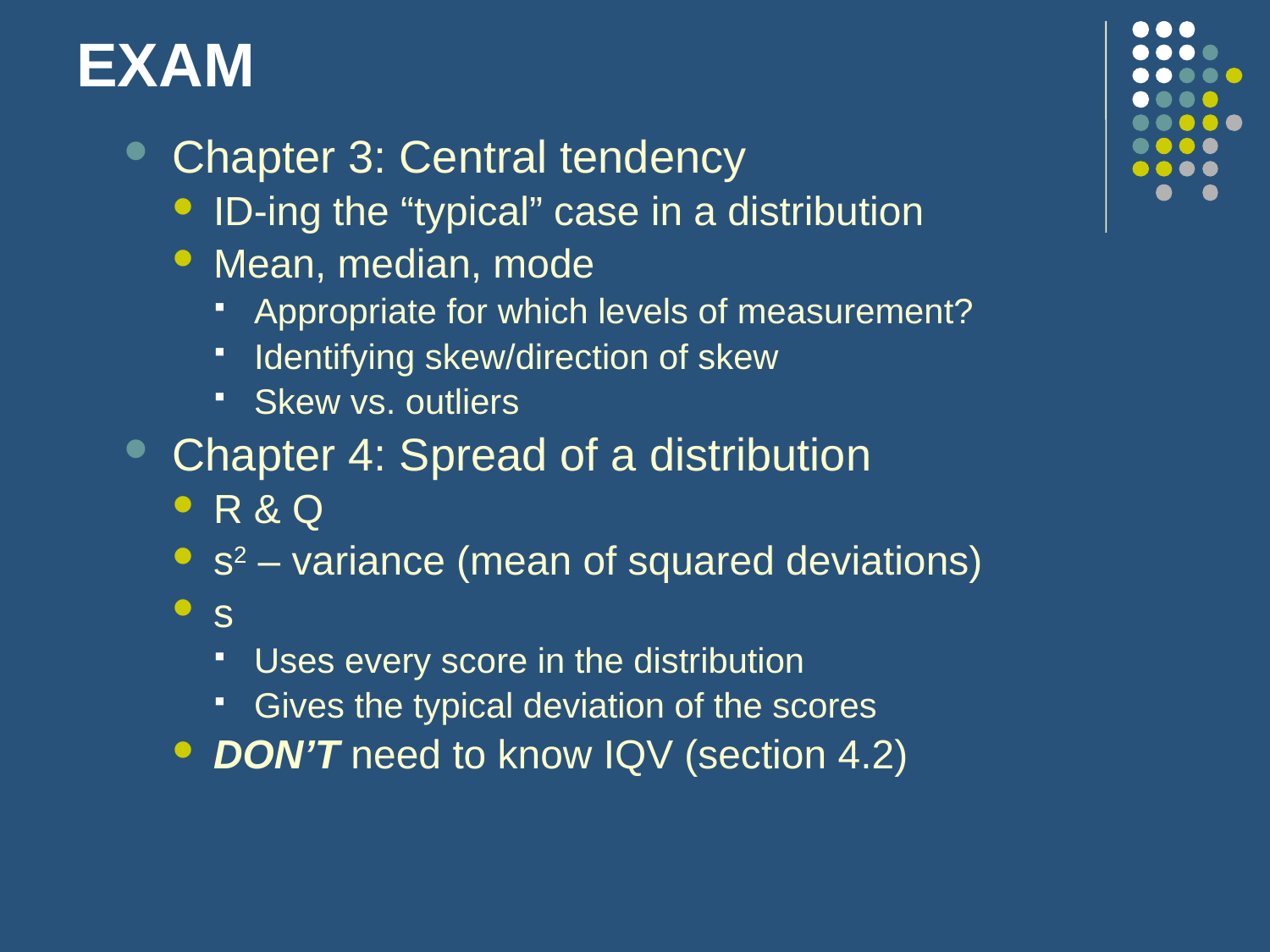

# EXAM
Chapter 3: Central tendency
ID-ing the “typical” case in a distribution
Mean, median, mode
Appropriate for which levels of measurement?
Identifying skew/direction of skew
Skew vs. outliers
Chapter 4: Spread of a distribution
R & Q
s2 – variance (mean of squared deviations)
s
Uses every score in the distribution
Gives the typical deviation of the scores
DON’T need to know IQV (section 4.2)